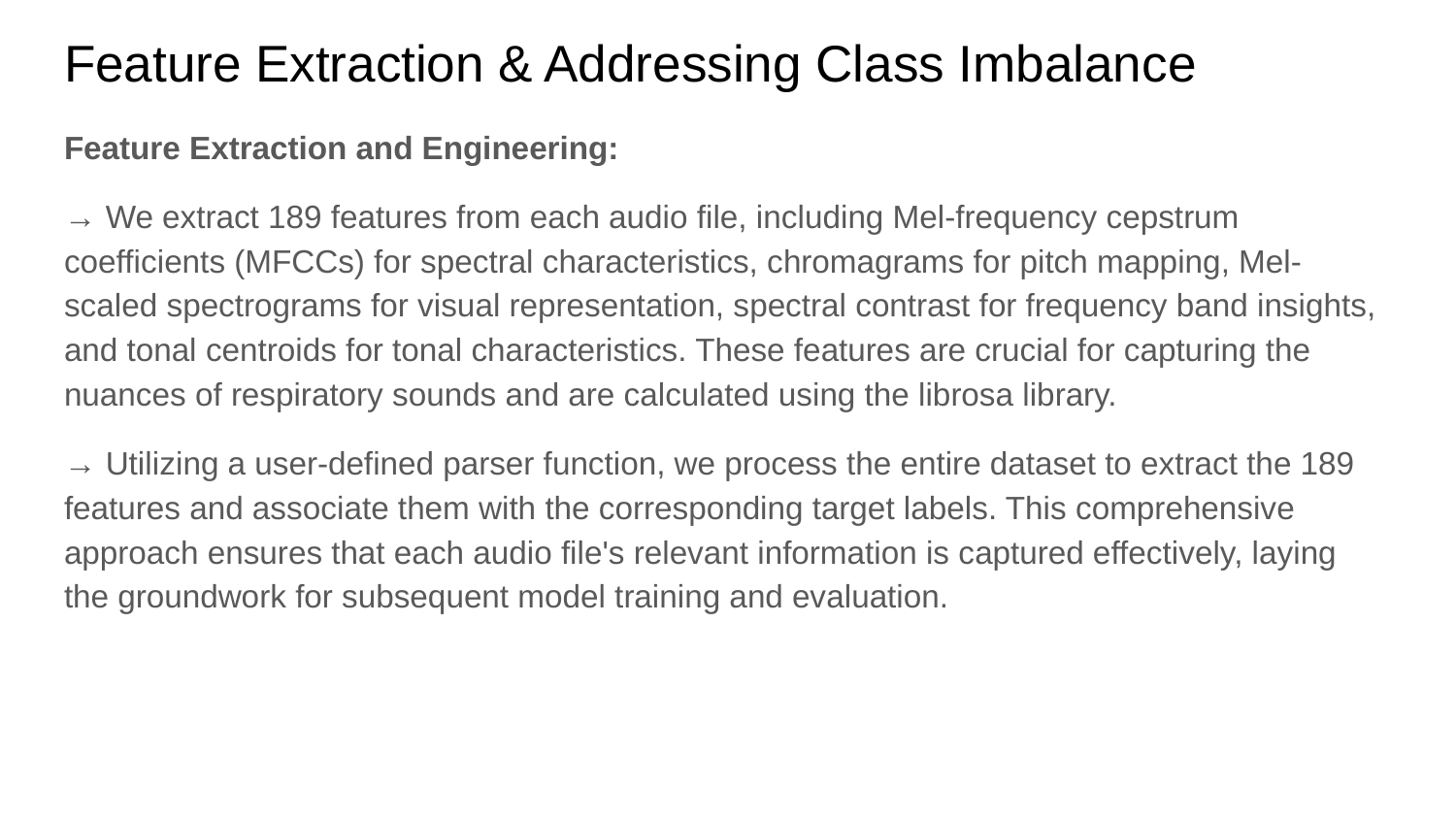

# Feature Extraction & Addressing Class Imbalance
Feature Extraction and Engineering:
→ We extract 189 features from each audio file, including Mel-frequency cepstrum coefficients (MFCCs) for spectral characteristics, chromagrams for pitch mapping, Mel-scaled spectrograms for visual representation, spectral contrast for frequency band insights, and tonal centroids for tonal characteristics. These features are crucial for capturing the nuances of respiratory sounds and are calculated using the librosa library.
→ Utilizing a user-defined parser function, we process the entire dataset to extract the 189 features and associate them with the corresponding target labels. This comprehensive approach ensures that each audio file's relevant information is captured effectively, laying the groundwork for subsequent model training and evaluation.